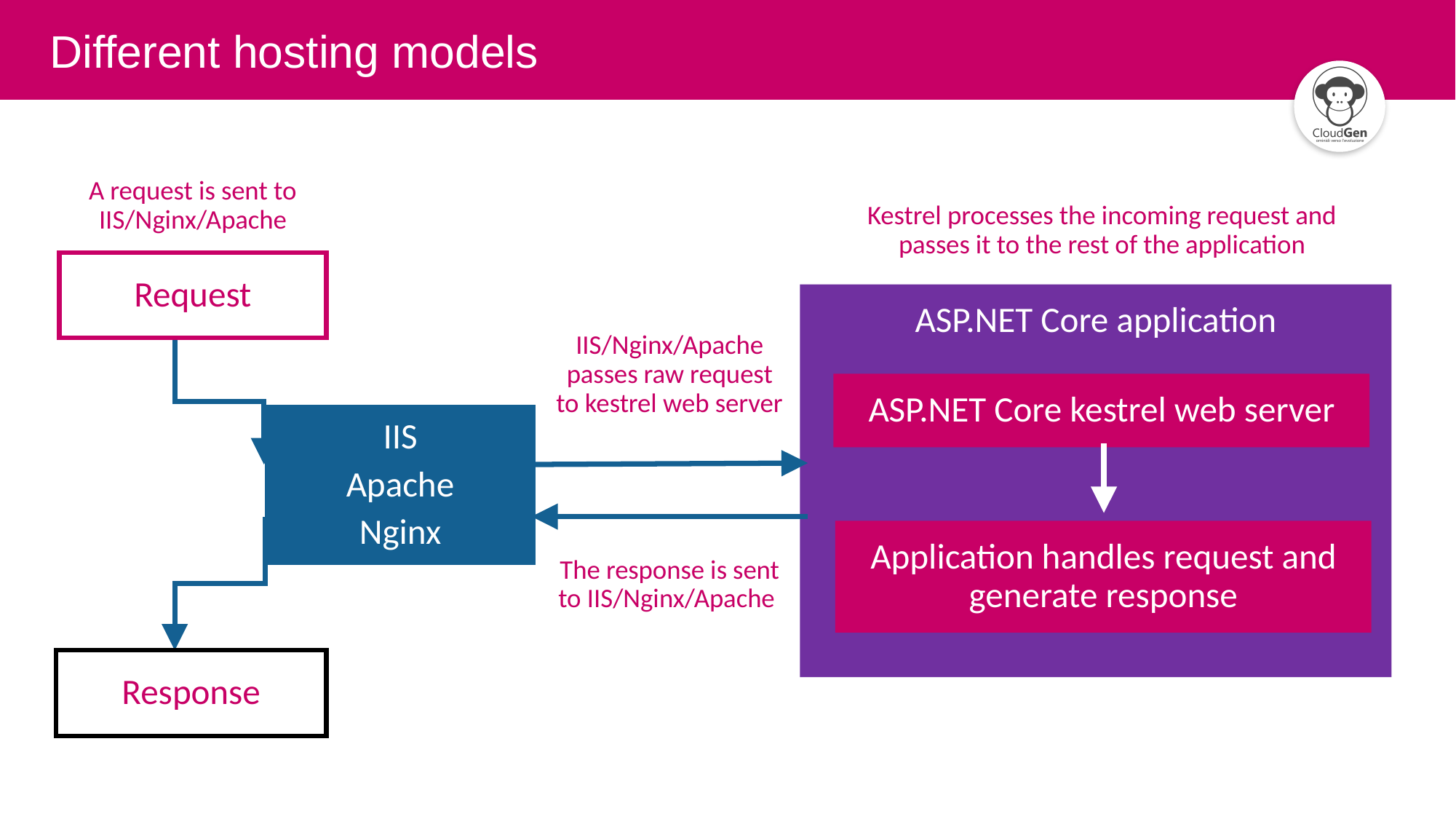

# Different hosting models
A request is sent to IIS/Nginx/Apache
Kestrel processes the incoming request and passes it to the rest of the application
Request
ASP.NET Core application

IIS/Nginx/Apache passes raw request to kestrel web server
ASP.NET Core kestrel web server
IIS
Apache
Nginx
Application handles request and generate response
The response is sent to IIS/Nginx/Apache
Response